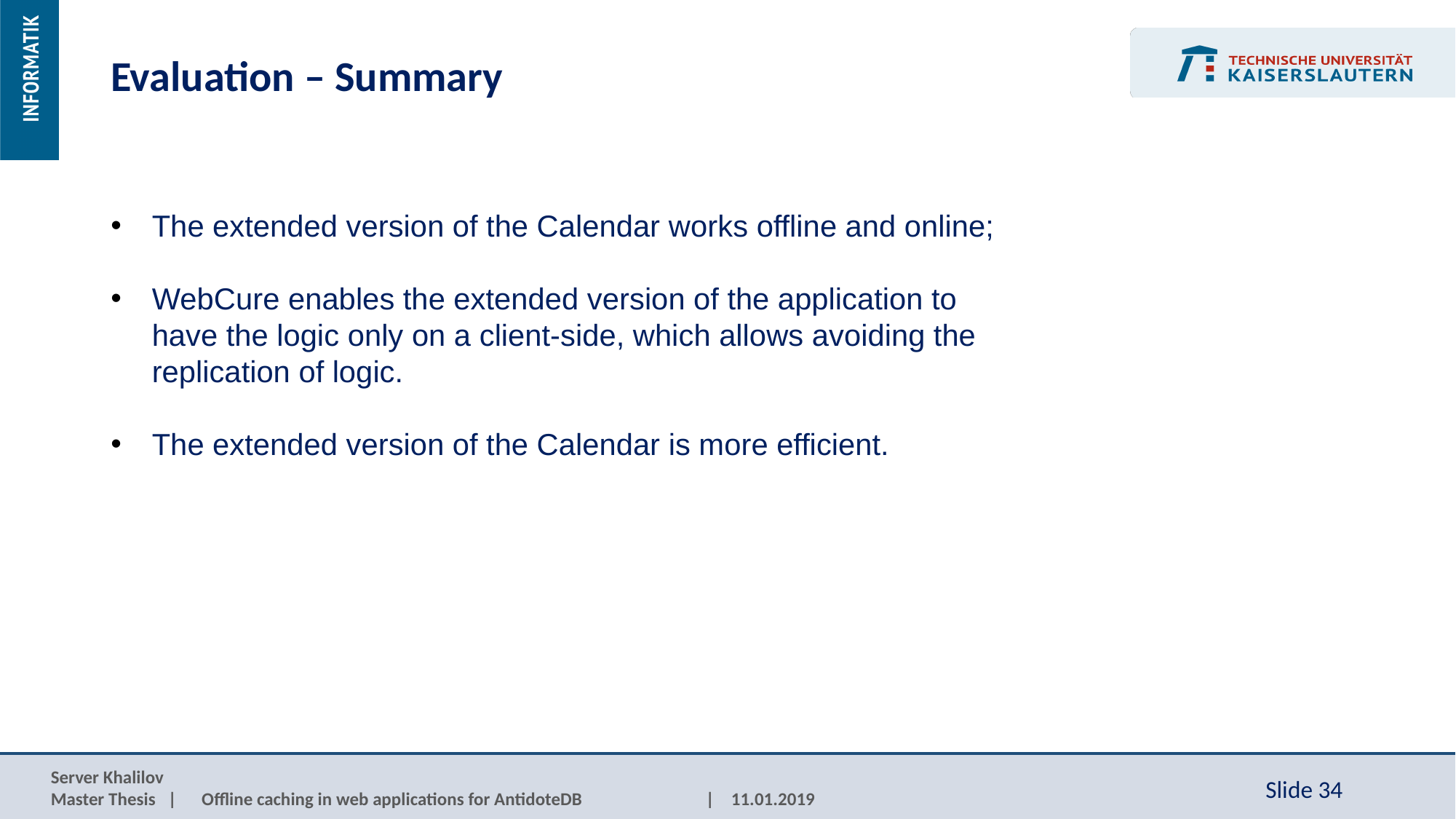

Evaluation – Summary
The extended version of the Calendar works offline and online;

WebCure enables the extended version of the application to have the logic only on a client-side, which allows avoiding the replication of logic.

The extended version of the Calendar is more efficient.